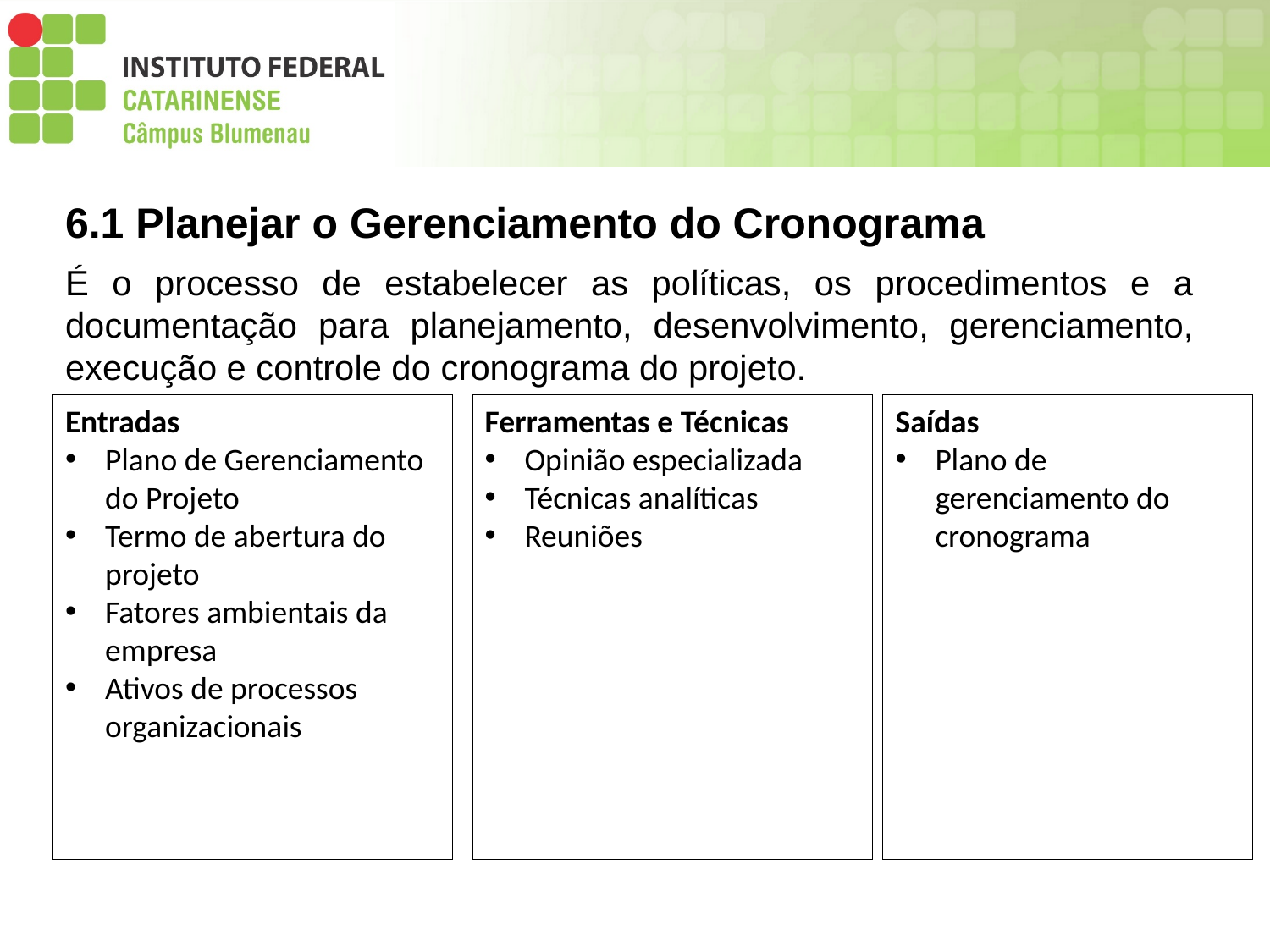

6.1 Planejar o Gerenciamento do Cronograma
É o processo de estabelecer as políticas, os procedimentos e a documentação para planejamento, desenvolvimento, gerenciamento, execução e controle do cronograma do projeto.
Entradas
Plano de Gerenciamento do Projeto
Termo de abertura do projeto
Fatores ambientais da empresa
Ativos de processos organizacionais
Ferramentas e Técnicas
Opinião especializada
Técnicas analíticas
Reuniões
Saídas
Plano de gerenciamento do cronograma